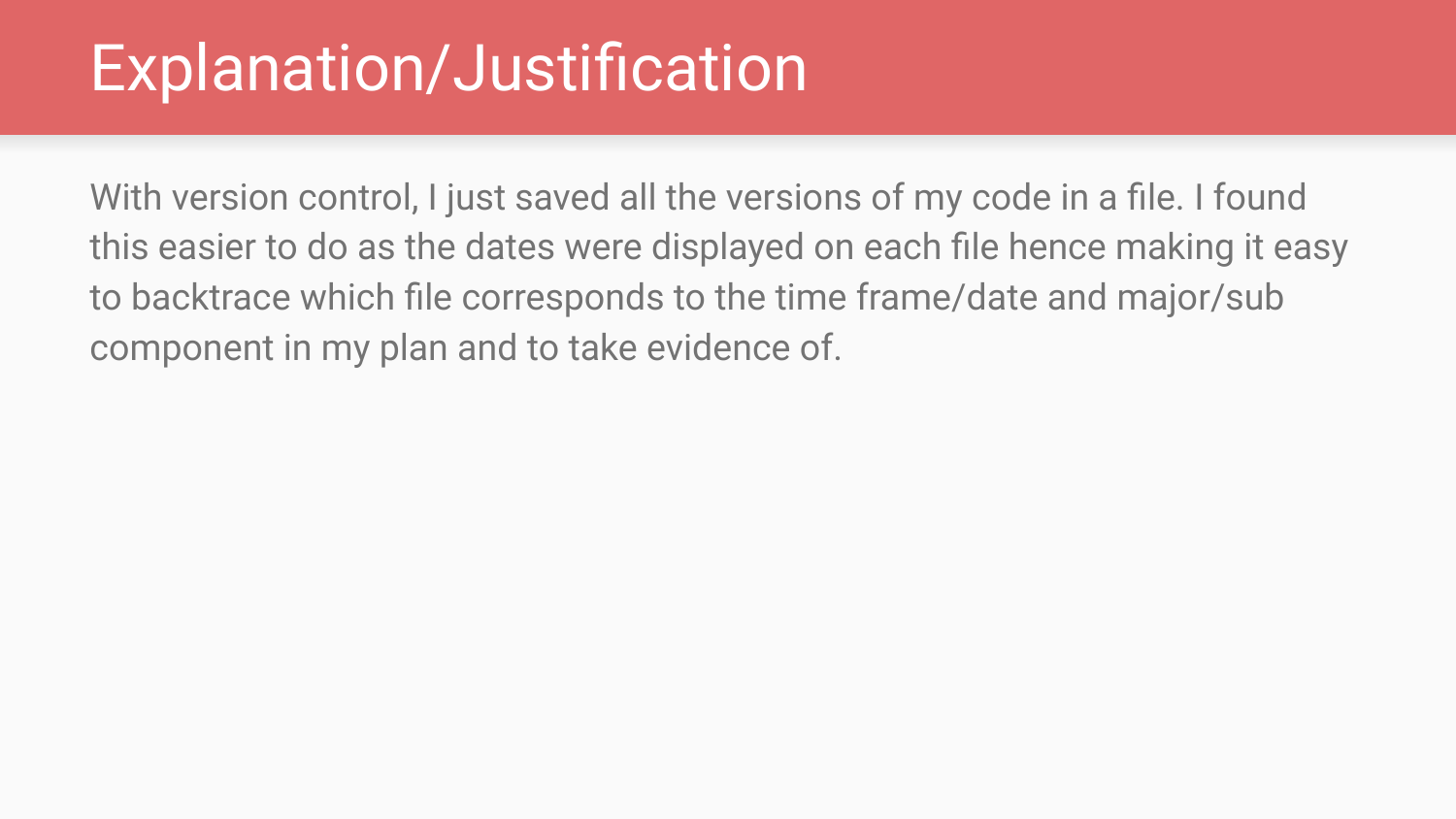

# Explanation/Justification
With version control, I just saved all the versions of my code in a file. I found this easier to do as the dates were displayed on each file hence making it easy to backtrace which file corresponds to the time frame/date and major/sub component in my plan and to take evidence of.